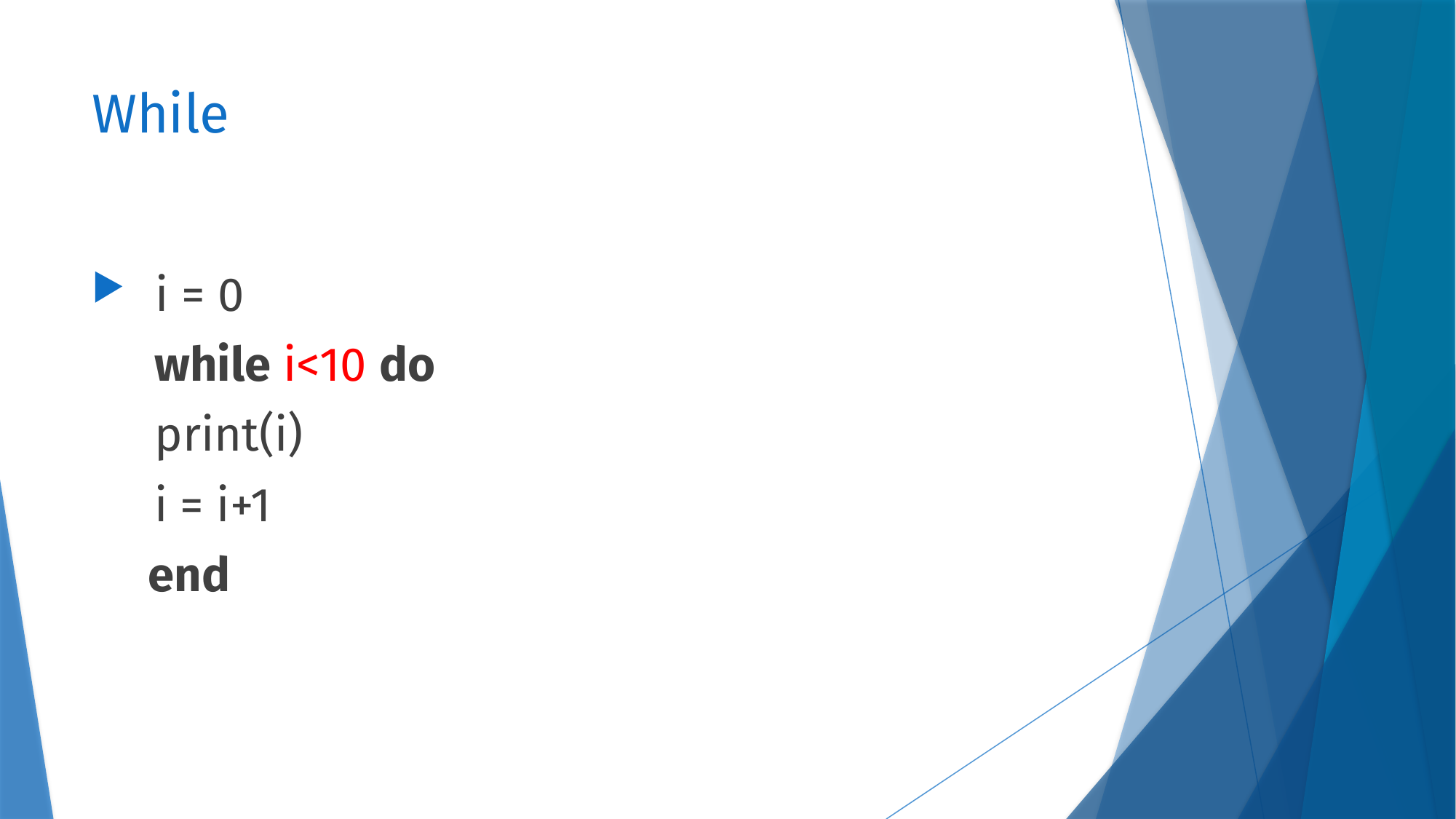

# While
  i = 0
     while i<10 do
     print(i)
     i = i+1
     end